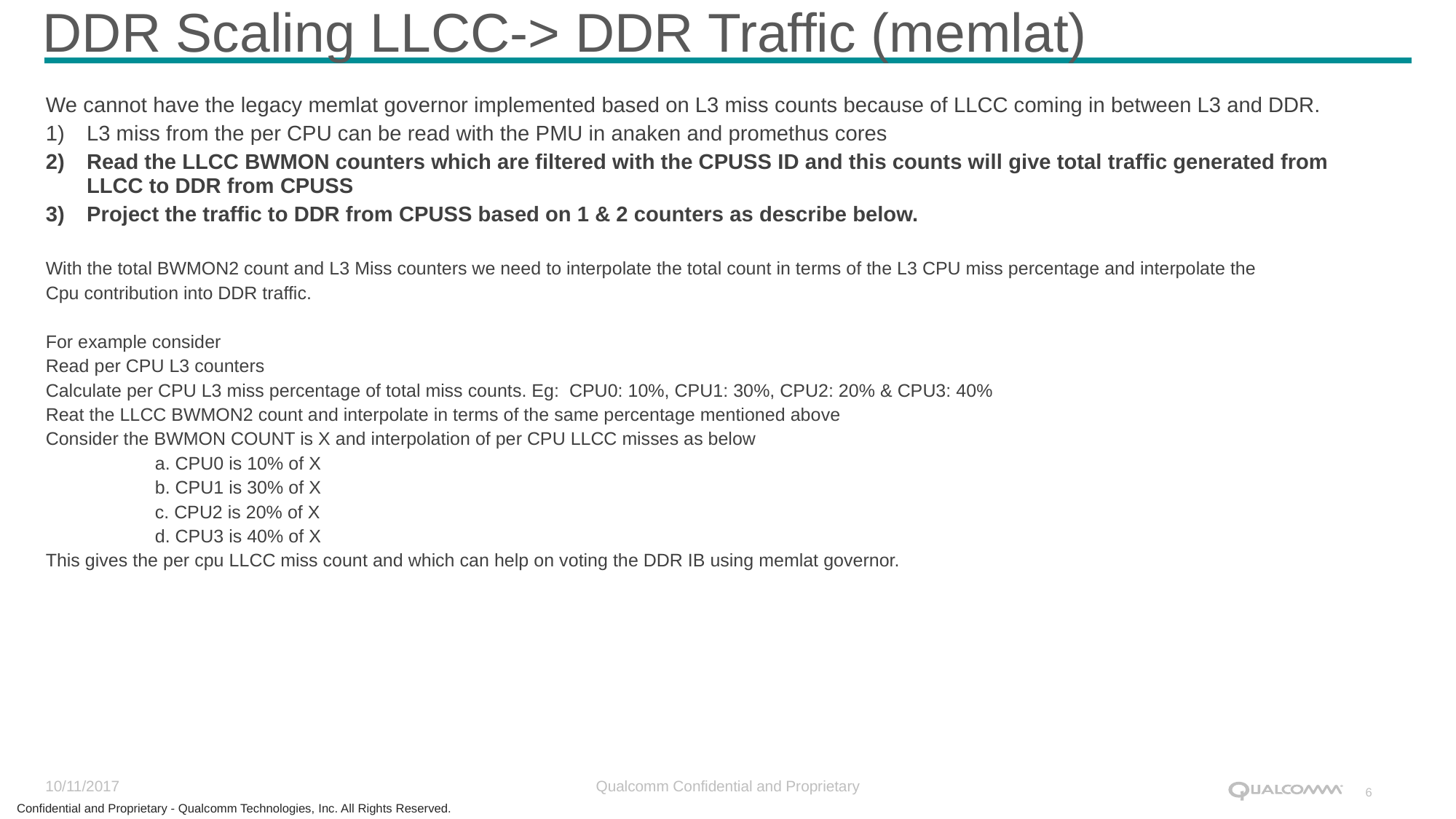

# DDR Scaling LLCC-> DDR Traffic (memlat)
We cannot have the legacy memlat governor implemented based on L3 miss counts because of LLCC coming in between L3 and DDR.
L3 miss from the per CPU can be read with the PMU in anaken and promethus cores
Read the LLCC BWMON counters which are filtered with the CPUSS ID and this counts will give total traffic generated from LLCC to DDR from CPUSS
Project the traffic to DDR from CPUSS based on 1 & 2 counters as describe below.

With the total BWMON2 count and L3 Miss counters we need to interpolate the total count in terms of the L3 CPU miss percentage and interpolate the
Cpu contribution into DDR traffic.

For example consider
Read per CPU L3 counters
Calculate per CPU L3 miss percentage of total miss counts. Eg:  CPU0: 10%, CPU1: 30%, CPU2: 20% & CPU3: 40%
Reat the LLCC BWMON2 count and interpolate in terms of the same percentage mentioned above
Consider the BWMON COUNT is X and interpolation of per CPU LLCC misses as below
	a. CPU0 is 10% of X
	b. CPU1 is 30% of X
	c. CPU2 is 20% of X
	d. CPU3 is 40% of X
This gives the per cpu LLCC miss count and which can help on voting the DDR IB using memlat governor.